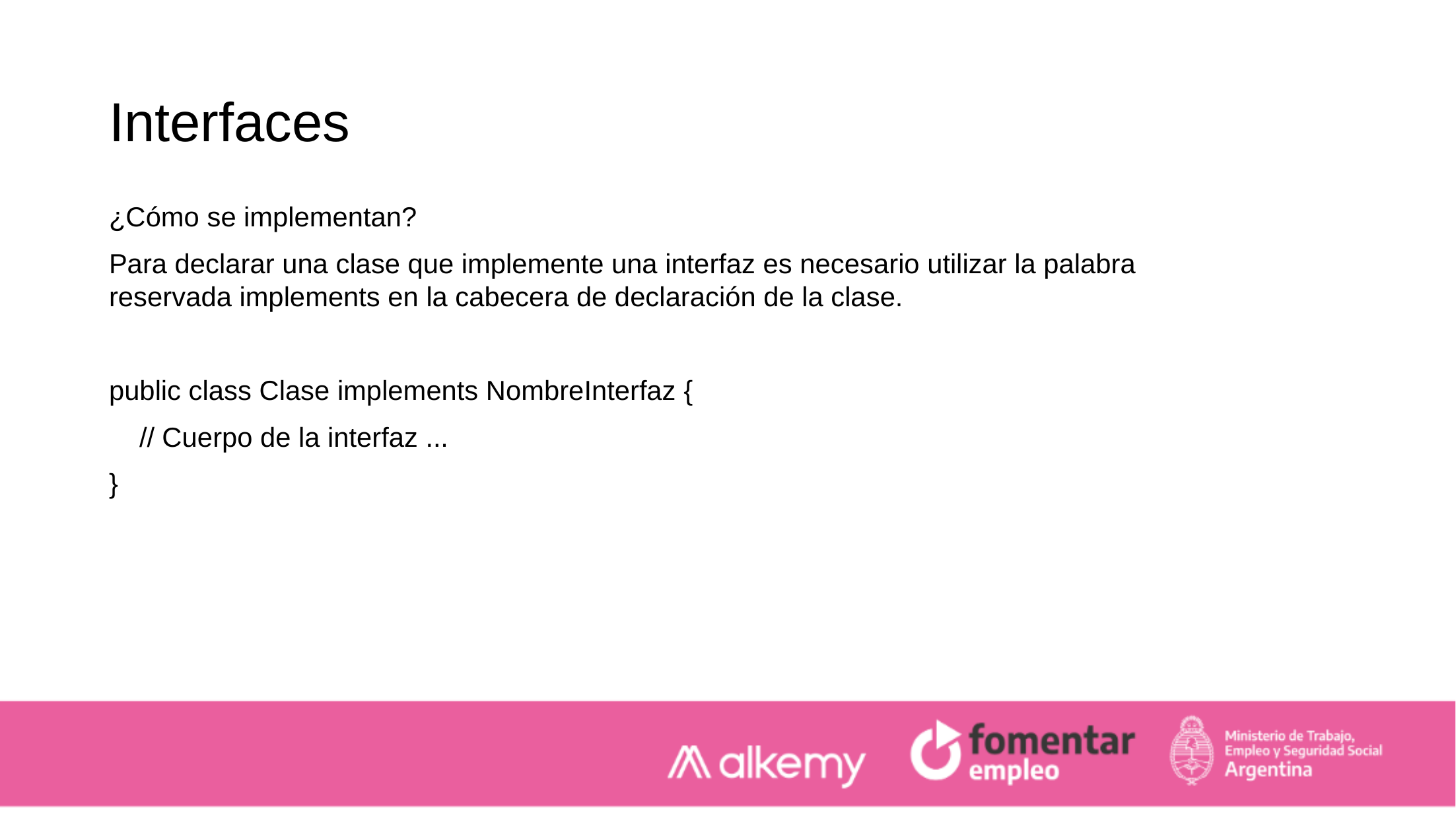

Interfaces
¿Cómo se implementan?
Para declarar una clase que implemente una interfaz es necesario utilizar la palabra reservada implements en la cabecera de declaración de la clase.

public class Clase implements NombreInterfaz {
    // Cuerpo de la interfaz ...
}